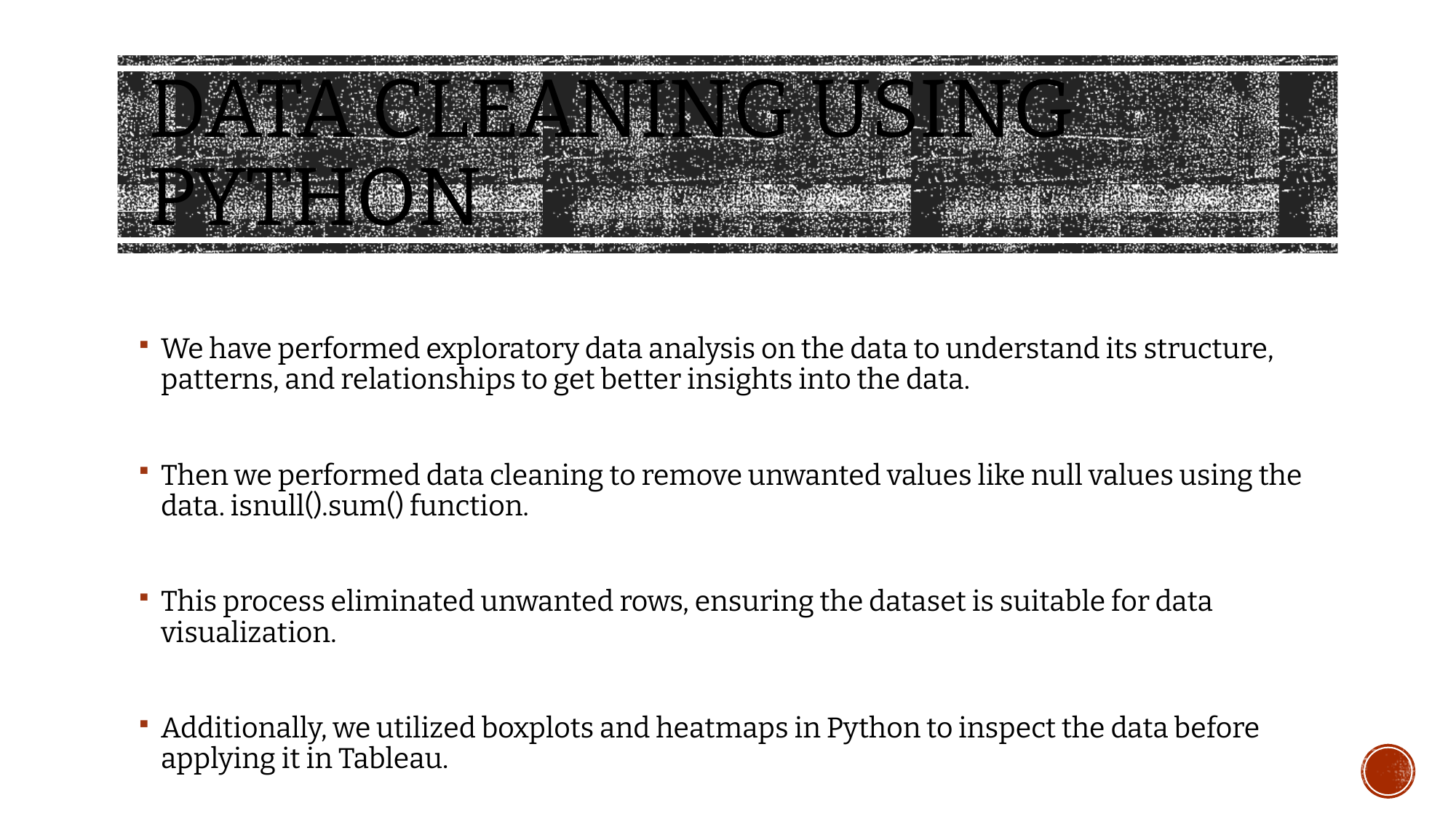

# Data cleaning using python

We have performed exploratory data analysis on the data to understand its structure, patterns, and relationships to get better insights into the data.

Then we performed data cleaning to remove unwanted values like null values using the data. isnull().sum() function.

This process eliminated unwanted rows, ensuring the dataset is suitable for data visualization.

Additionally, we utilized boxplots and heatmaps in Python to inspect the data before applying it in Tableau.